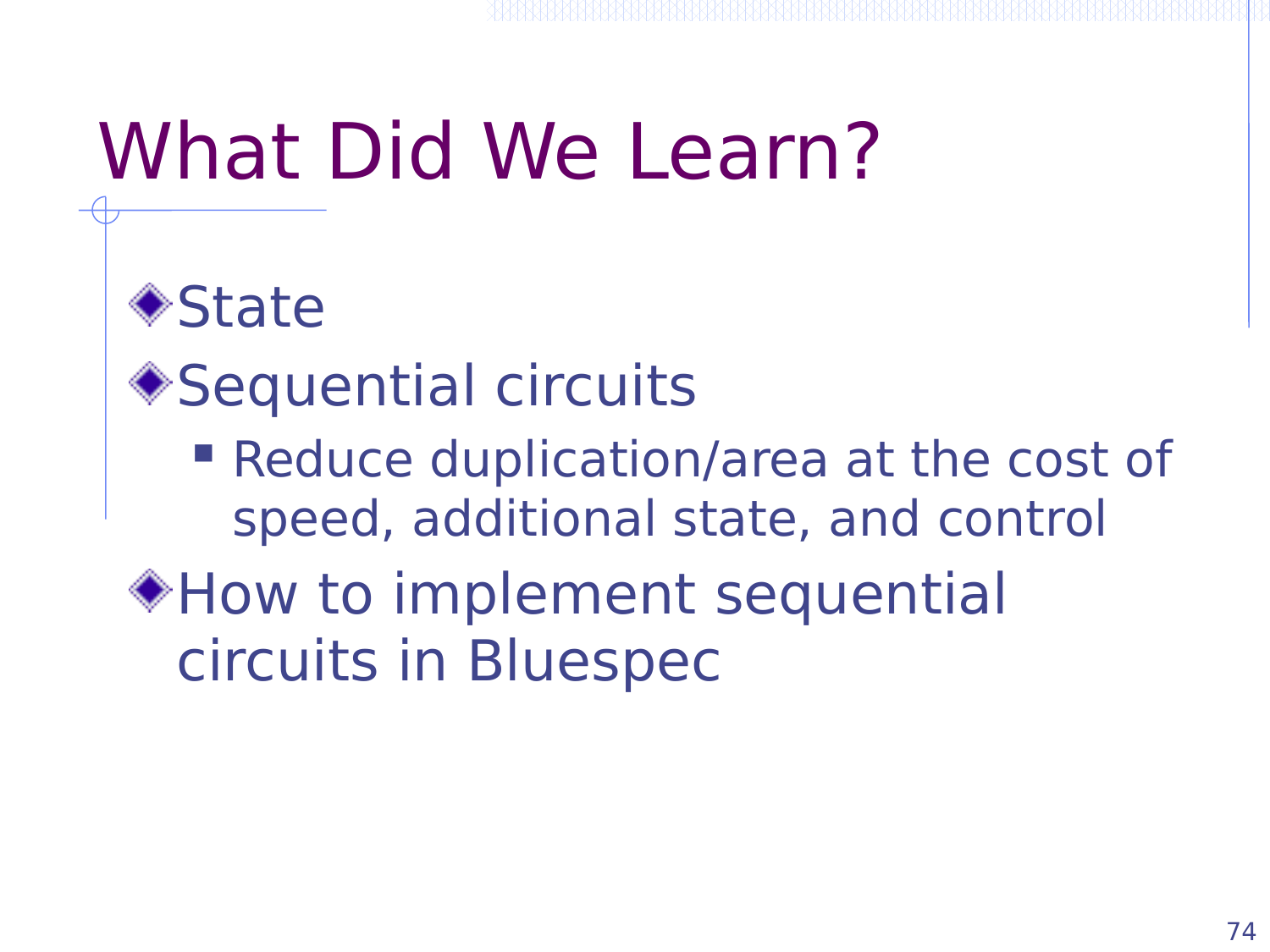

# What Did We Learn?
State
Sequential circuits
Reduce duplication/area at the cost of speed, additional state, and control
How to implement sequential circuits in Bluespec

74